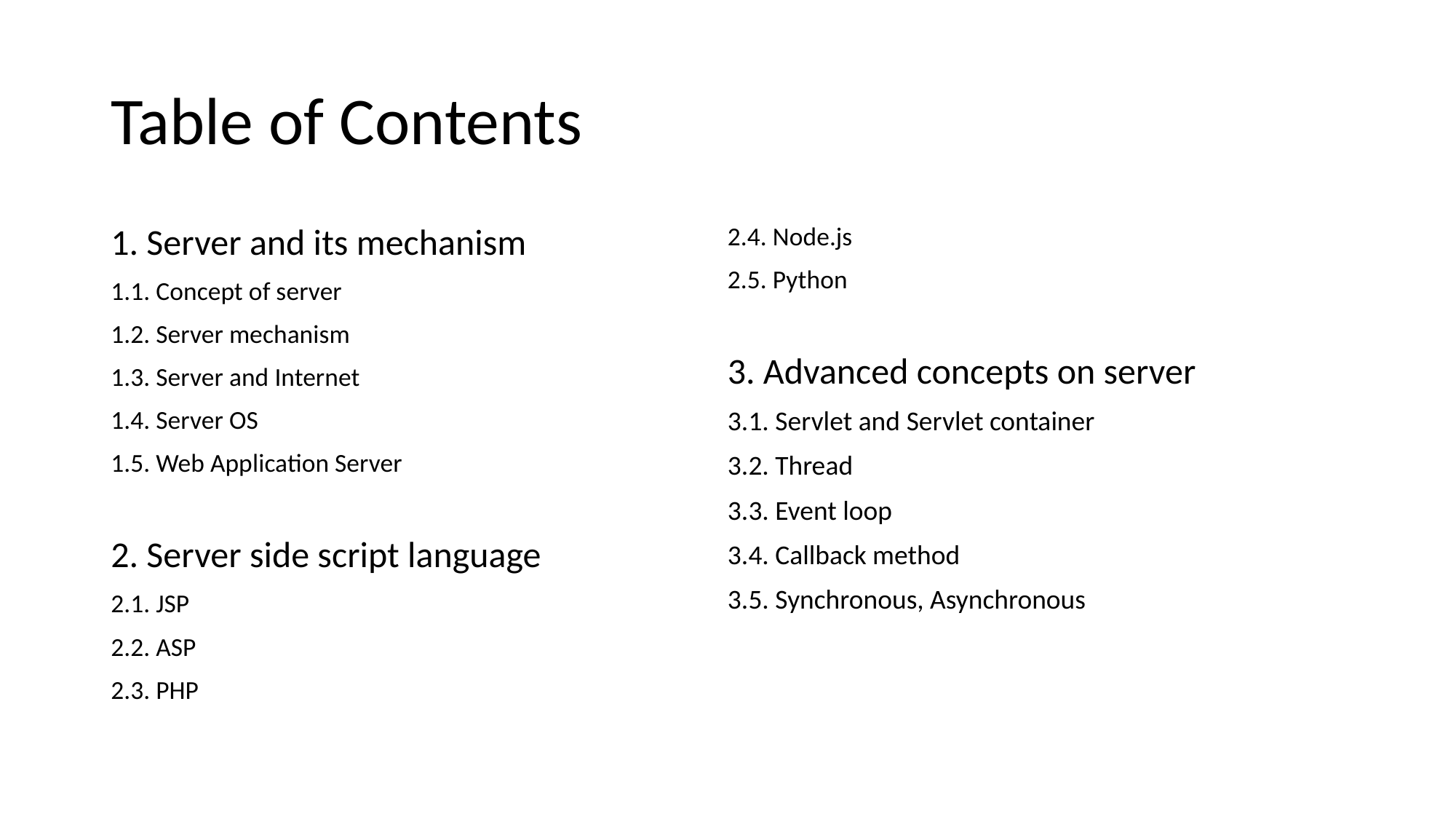

# Table of Contents
1. Server and its mechanism
1.1. Concept of server
1.2. Server mechanism
1.3. Server and Internet
1.4. Server OS
1.5. Web Application Server

2. Server side script language
2.1. JSP
2.2. ASP
2.3. PHP
2.4. Node.js
2.5. Python

3. Advanced concepts on server
3.1. Servlet and Servlet container
3.2. Thread
3.3. Event loop
3.4. Callback method
3.5. Synchronous, Asynchronous